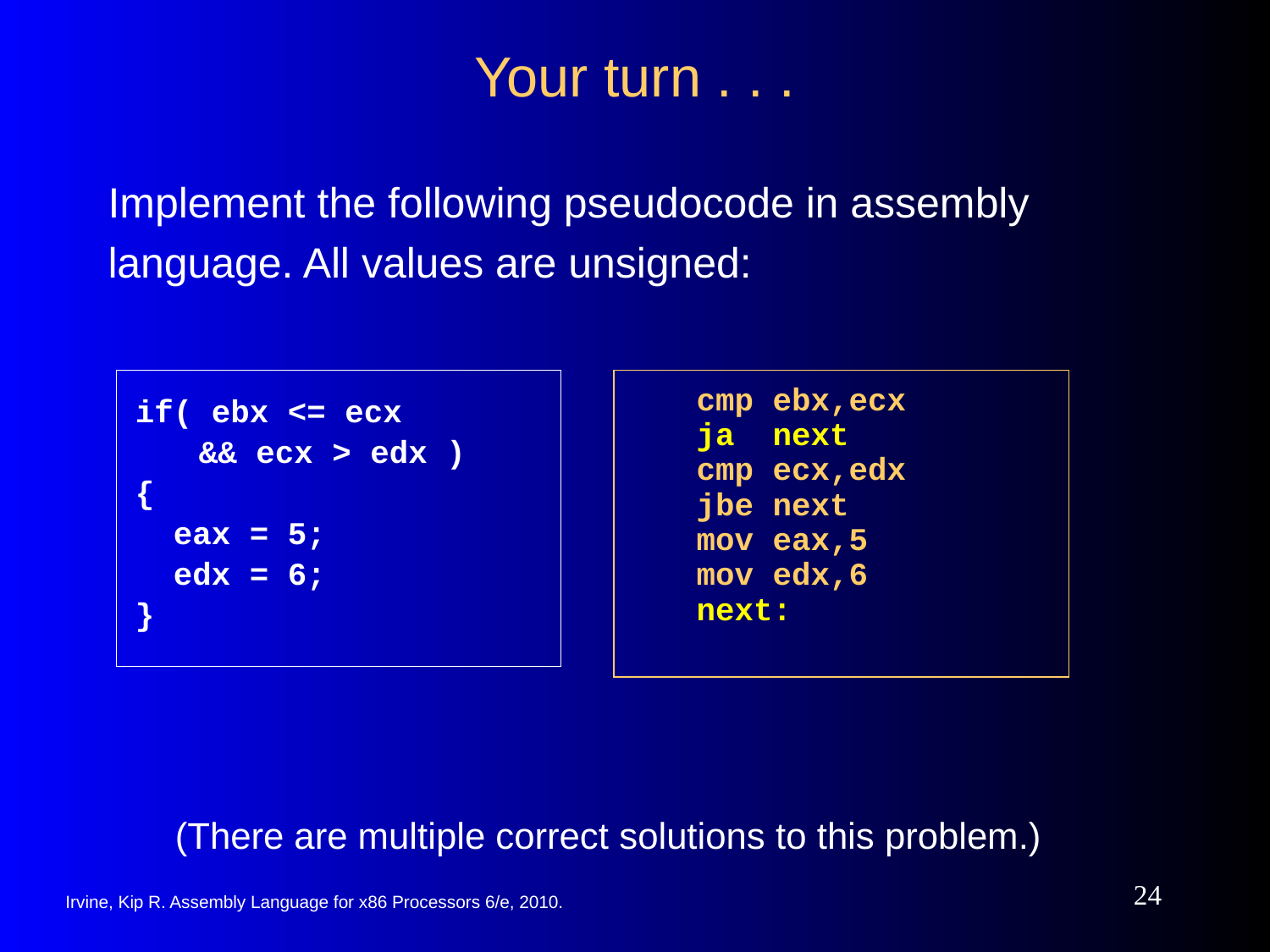

# Your turn . . .
Implement the following pseudocode in assembly language. All values are unsigned:
if( ebx <= ecx
	&& ecx > edx )
{
  eax = 5;
  edx = 6;
}

cmp ebx,ecx
ja  next
cmp ecx,edx
jbe next
mov eax,5
mov edx,6
next:
(There are multiple correct solutions to this problem.)
24
Irvine, Kip R. Assembly Language for x86 Processors 6/e, 2010.